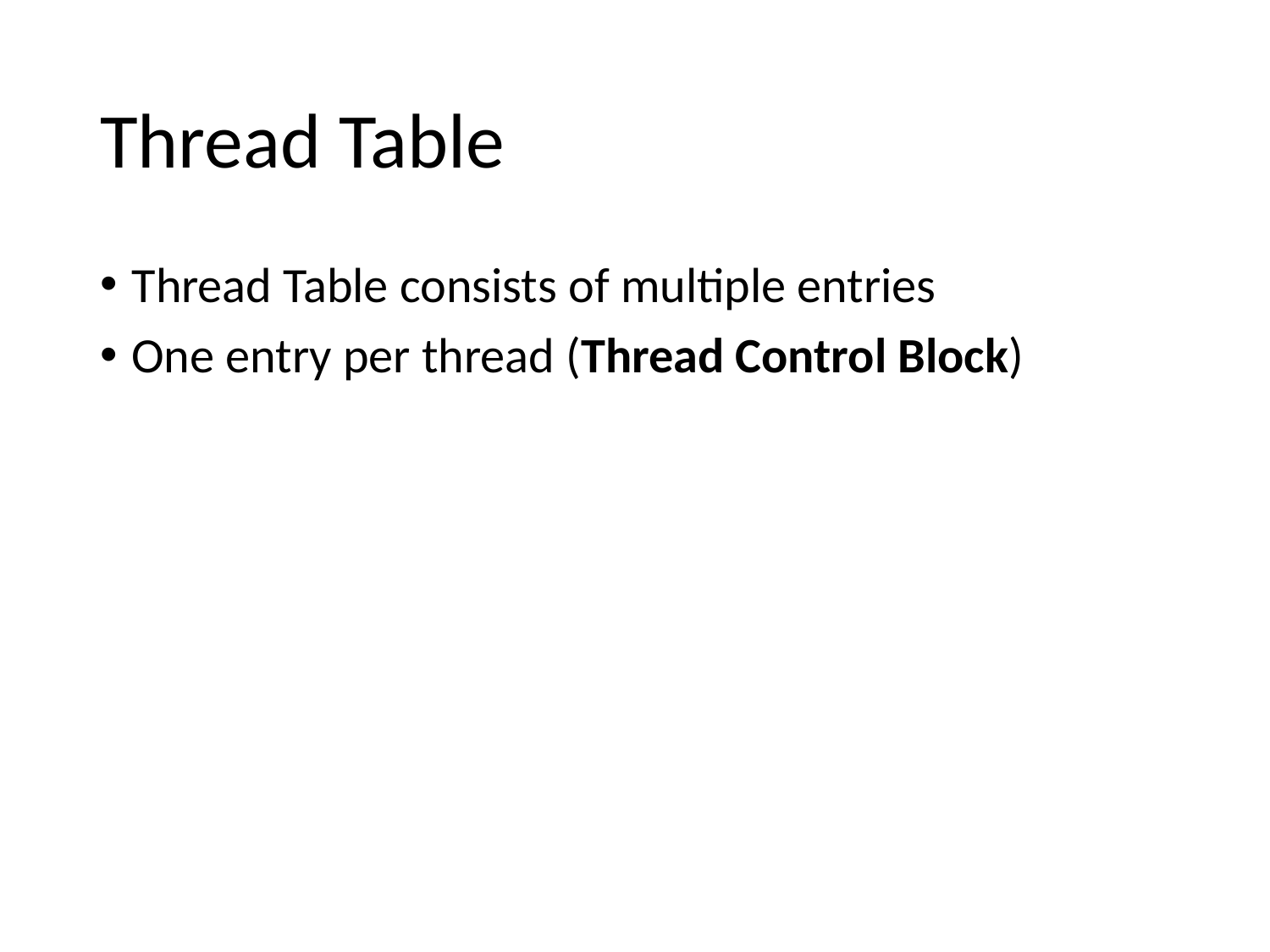

# Thread Table
Thread Table consists of multiple entries
One entry per thread (Thread Control Block)